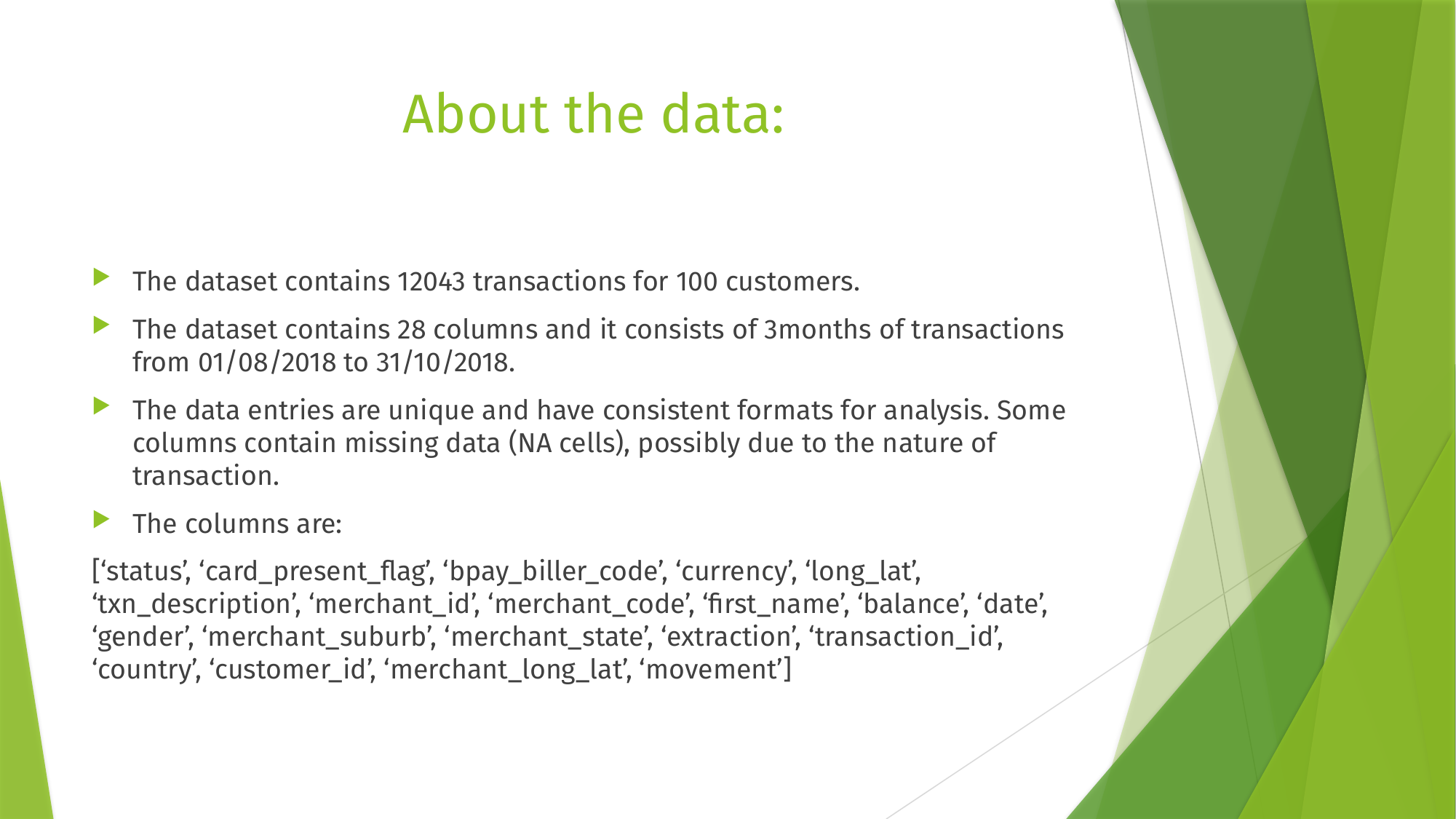

# About the data:
The dataset contains 12043 transactions for 100 customers.
The dataset contains 28 columns and it consists of 3months of transactions from 01/08/2018 to 31/10/2018.
The data entries are unique and have consistent formats for analysis. Some columns contain missing data (NA cells), possibly due to the nature of transaction.
The columns are:
[‘status’, ‘card_present_flag’, ‘bpay_biller_code’, ‘currency’, ‘long_lat’, ‘txn_description’, ‘merchant_id’, ‘merchant_code’, ‘first_name’, ‘balance’, ‘date’, ‘gender’, ‘merchant_suburb’, ‘merchant_state’, ‘extraction’, ‘transaction_id’, ‘country’, ‘customer_id’, ‘merchant_long_lat’, ‘movement’]